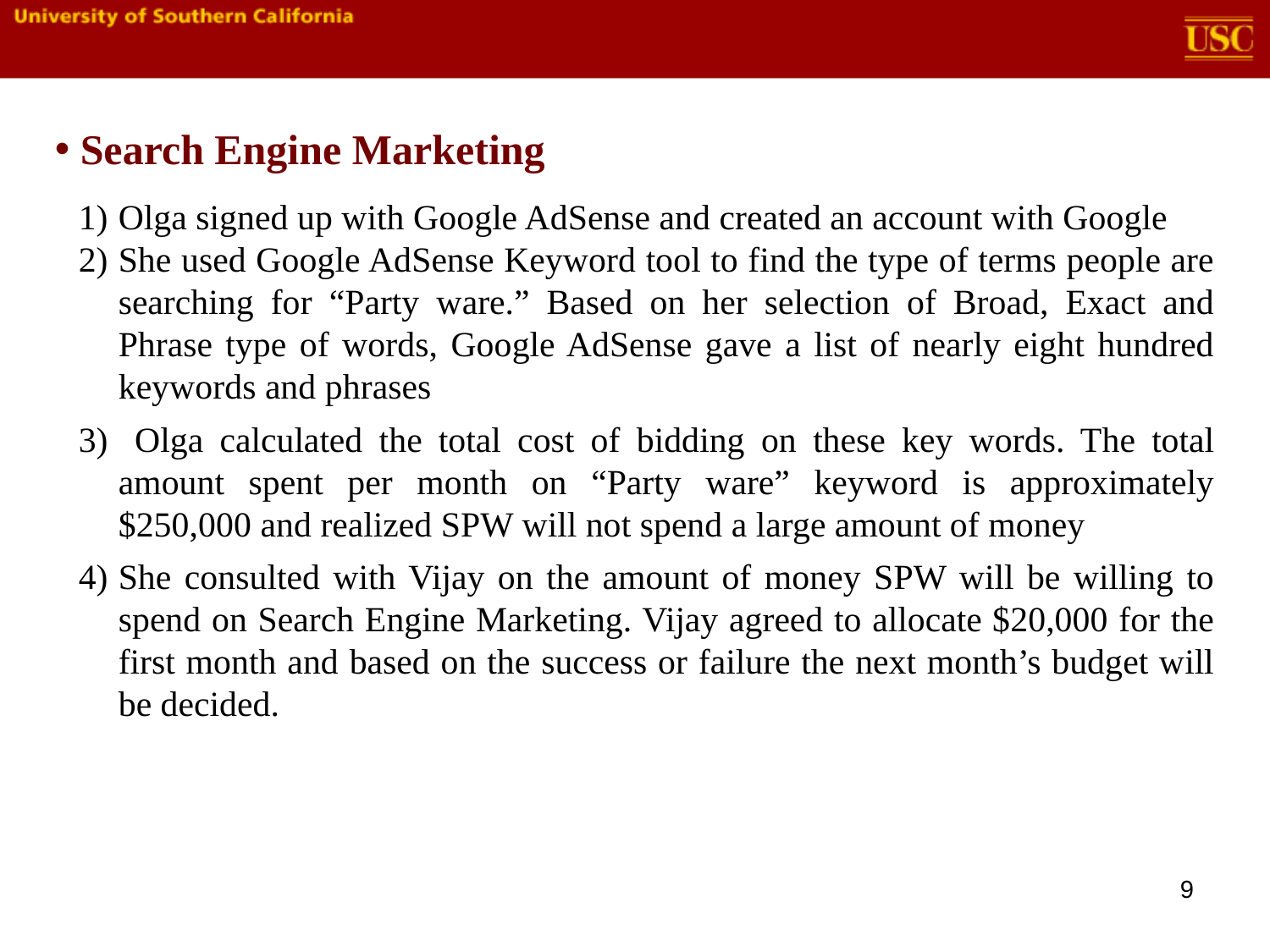

Search Engine Marketing
Olga signed up with Google AdSense and created an account with Google
She used Google AdSense Keyword tool to find the type of terms people are searching for “Party ware.” Based on her selection of Broad, Exact and Phrase type of words, Google AdSense gave a list of nearly eight hundred keywords and phrases
 Olga calculated the total cost of bidding on these key words. The total amount spent per month on “Party ware” keyword is approximately $250,000 and realized SPW will not spend a large amount of money
She consulted with Vijay on the amount of money SPW will be willing to spend on Search Engine Marketing. Vijay agreed to allocate $20,000 for the first month and based on the success or failure the next month’s budget will be decided.

9